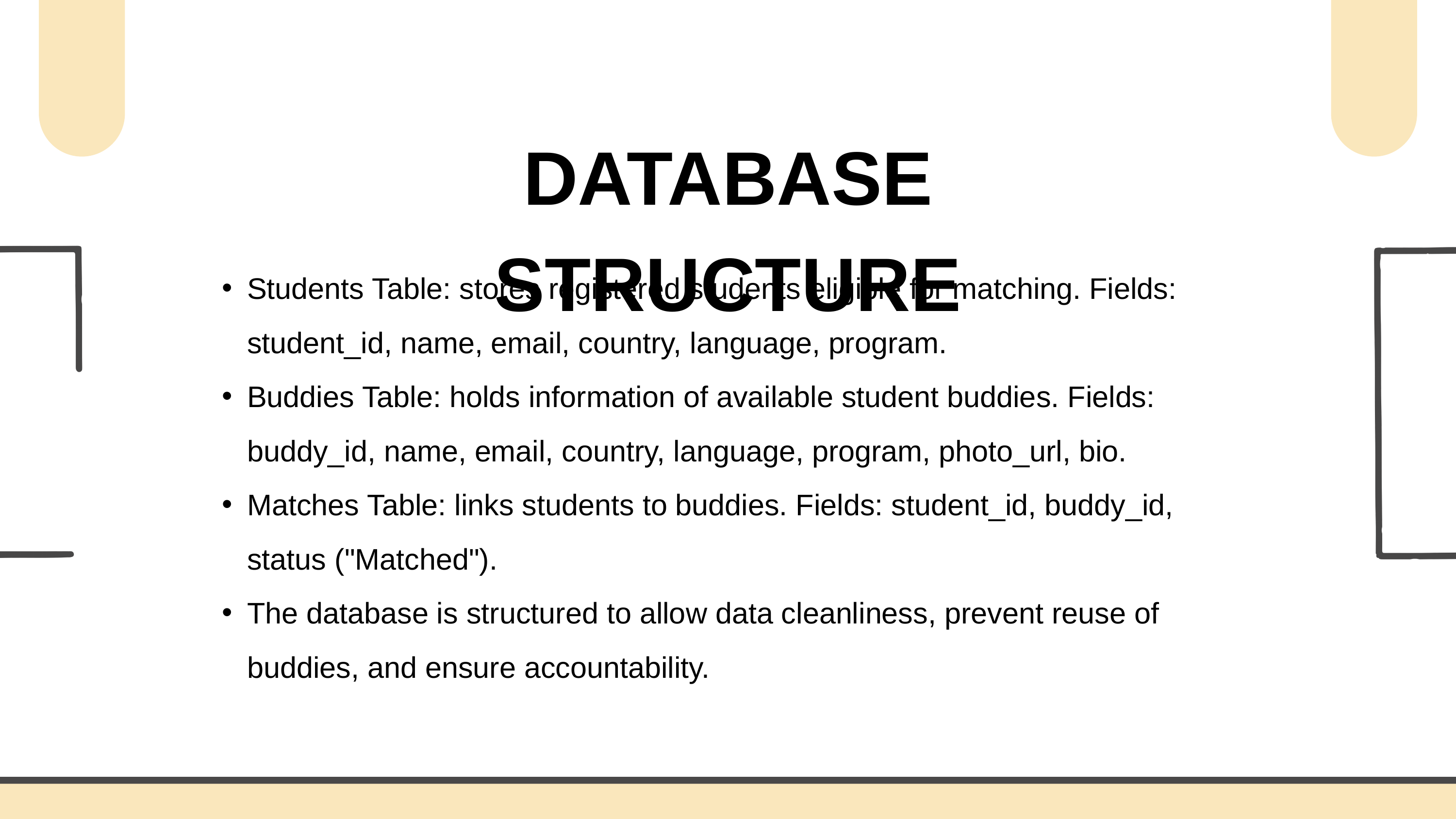

DATABASE STRUCTURE

Students Table: stores registered students eligible for matching. Fields: student_id, name, email, country, language, program.
Buddies Table: holds information of available student buddies. Fields: buddy_id, name, email, country, language, program, photo_url, bio.
Matches Table: links students to buddies. Fields: student_id, buddy_id, status ("Matched").
The database is structured to allow data cleanliness, prevent reuse of buddies, and ensure accountability.